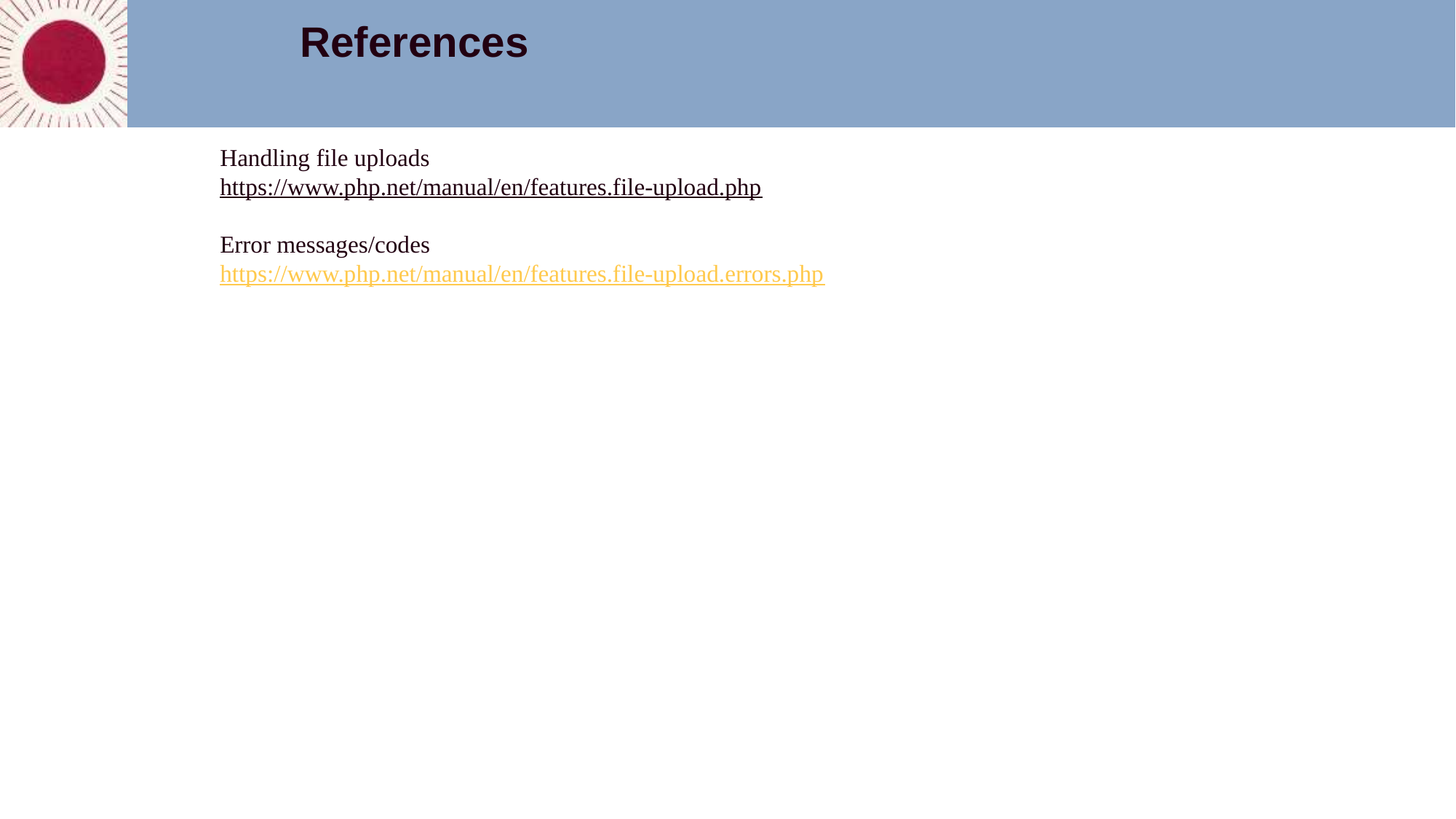

References
Handling file uploads
https://www.php.net/manual/en/features.file-upload.php

Error messages/codes
https://www.php.net/manual/en/features.file-upload.errors.php